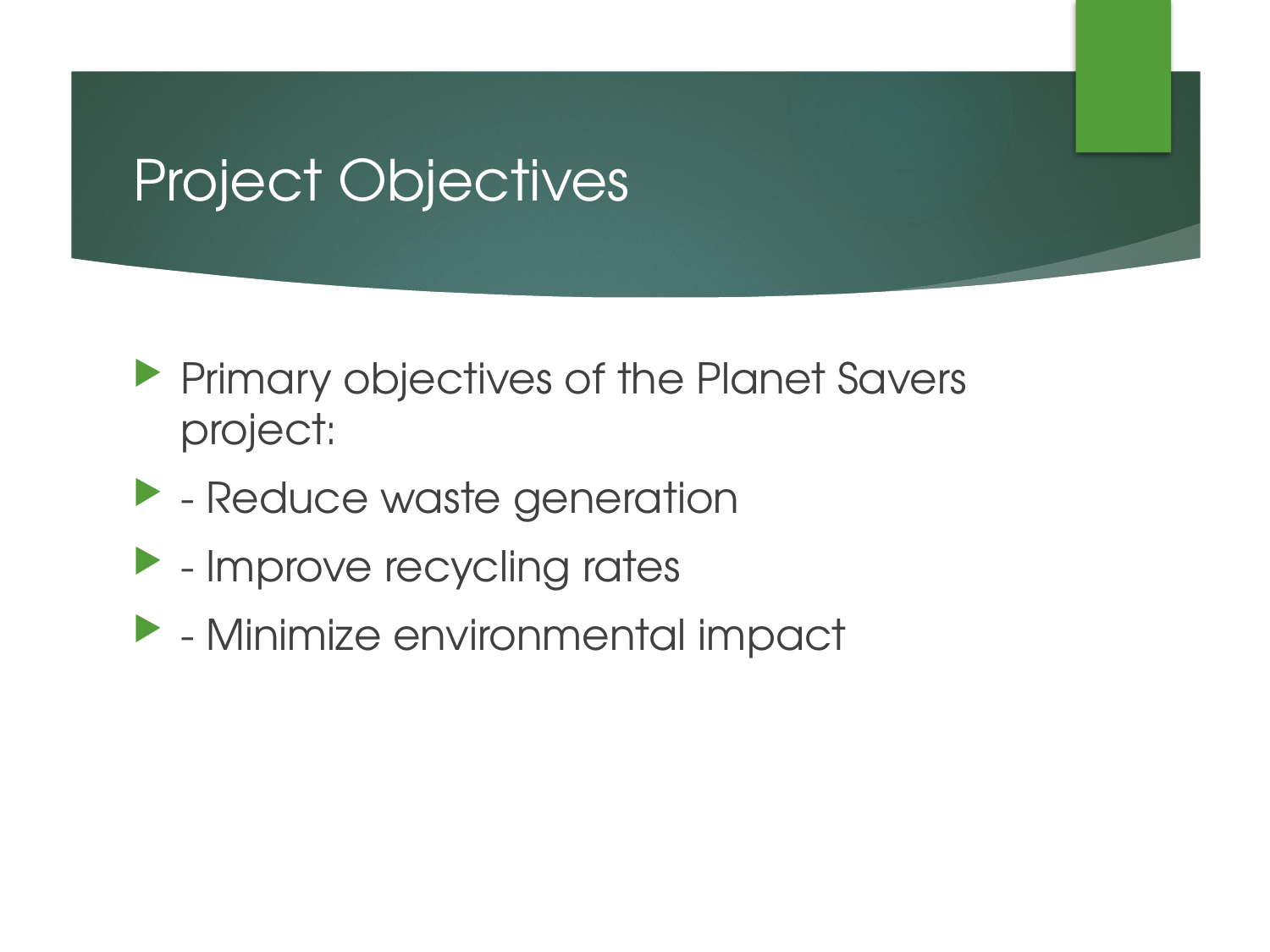

# Project Objectives
Primary objectives of the Planet Savers project:
- Reduce waste generation
- Improve recycling rates
- Minimize environmental impact